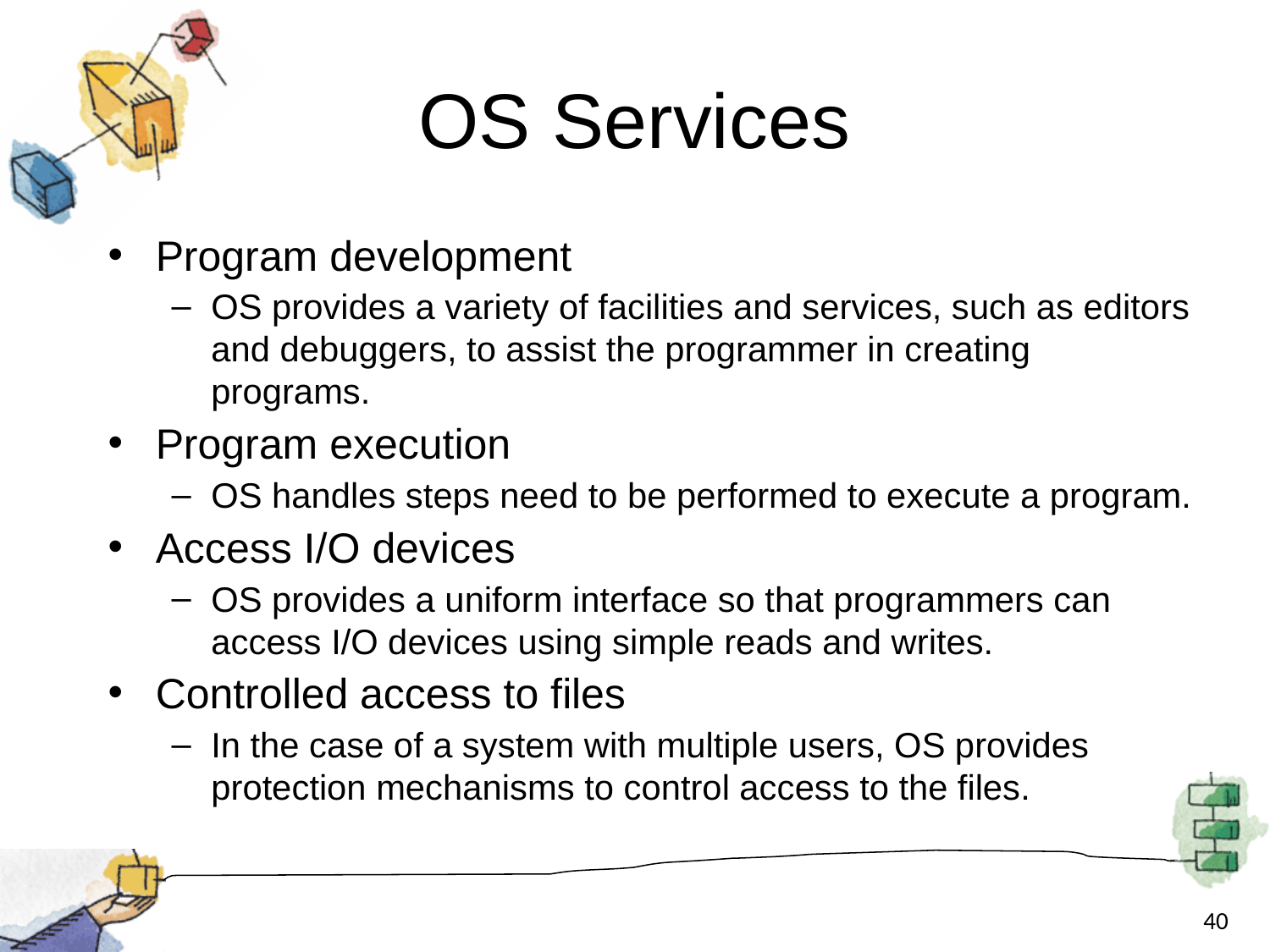

# OS Services
Program development
OS provides a variety of facilities and services, such as editors and debuggers, to assist the programmer in creating programs.
Program execution
OS handles steps need to be performed to execute a program.
Access I/O devices
OS provides a uniform interface so that programmers can access I/O devices using simple reads and writes.
Controlled access to files
In the case of a system with multiple users, OS provides protection mechanisms to control access to the files.